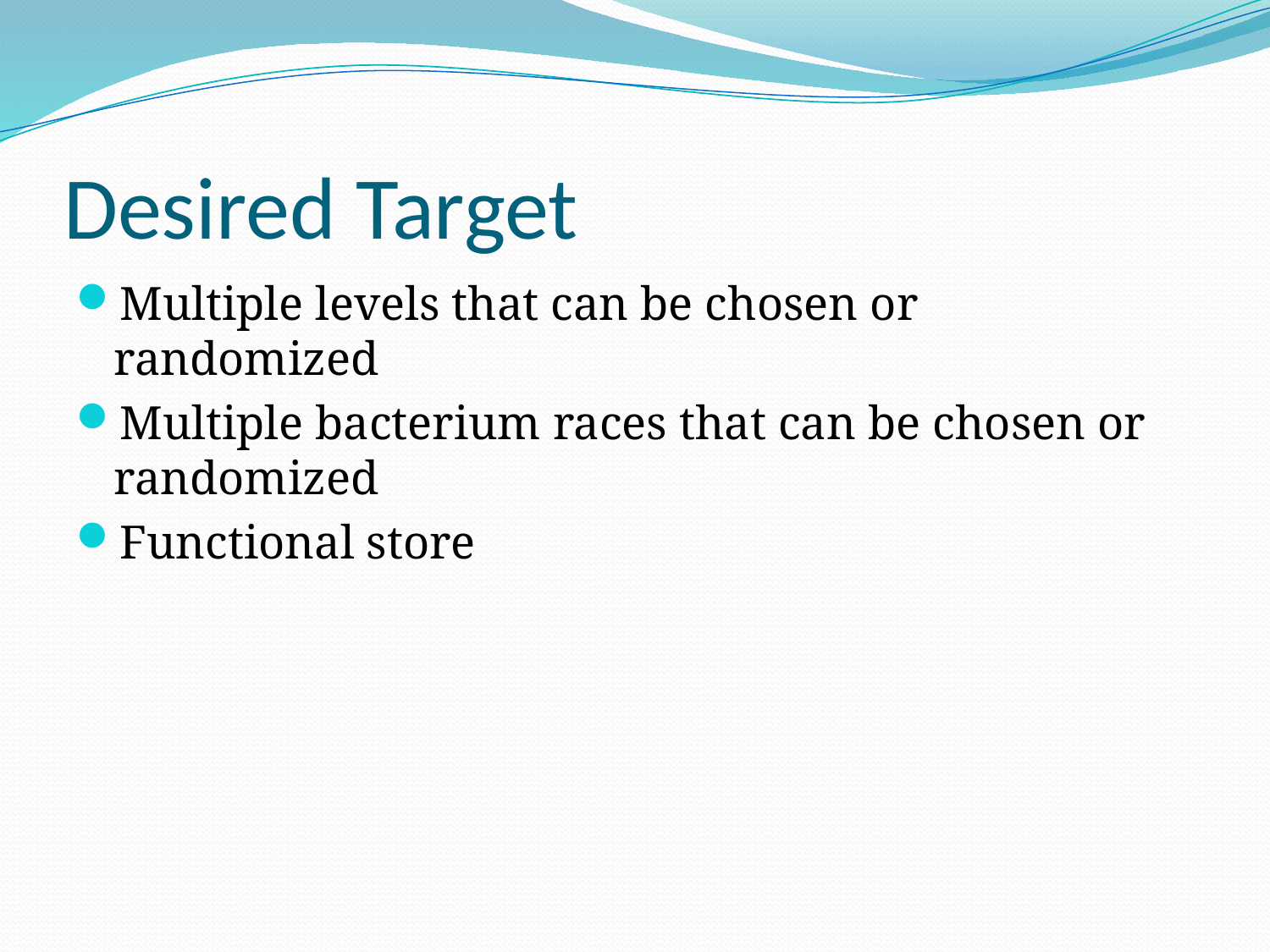

# Desired Target
Multiple levels that can be chosen or randomized
Multiple bacterium races that can be chosen or randomized
Functional store